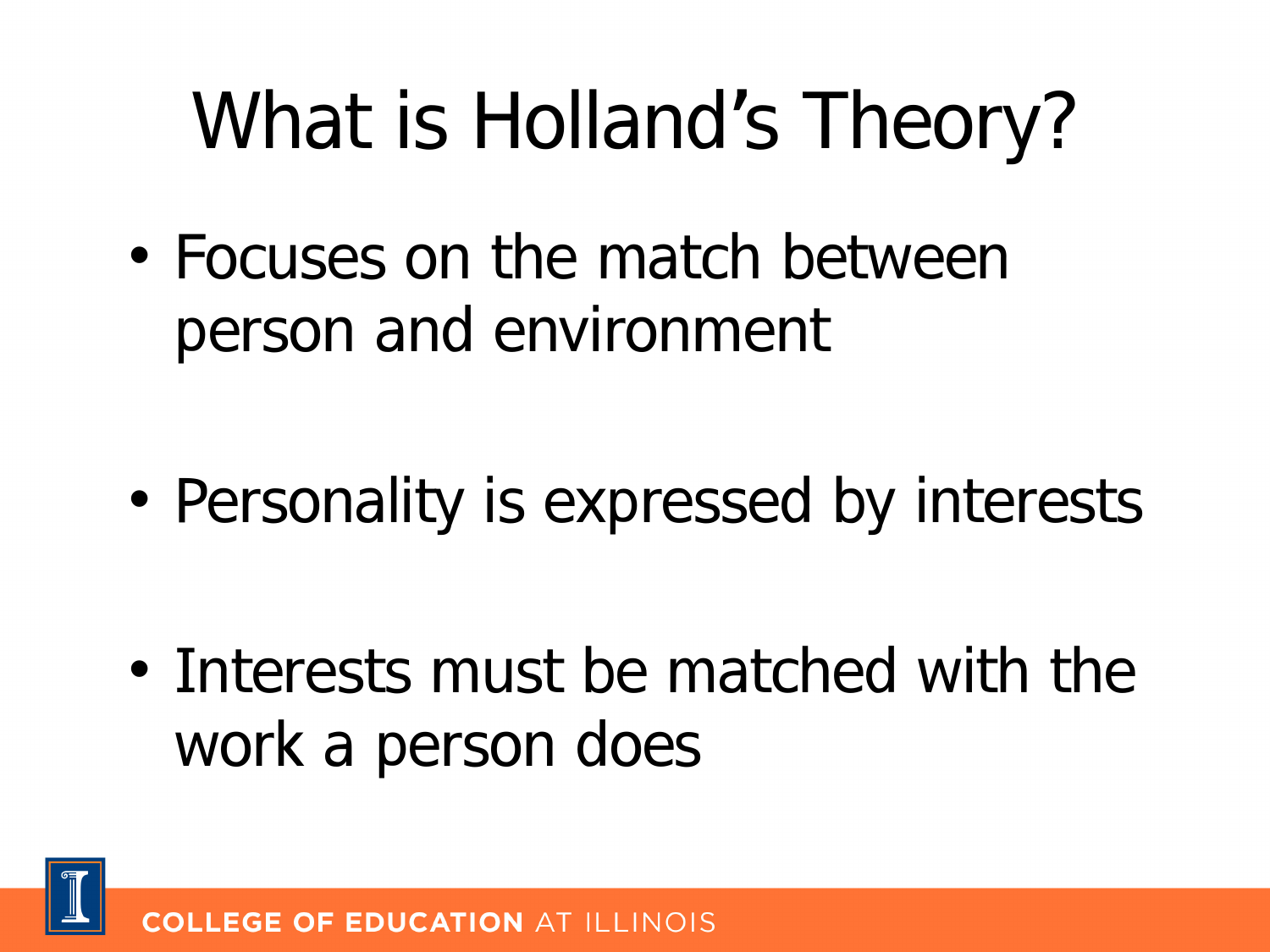

# What is Holland’s Theory?
Focuses on the match between person and environment

Personality is expressed by interests

Interests must be matched with the work a person does